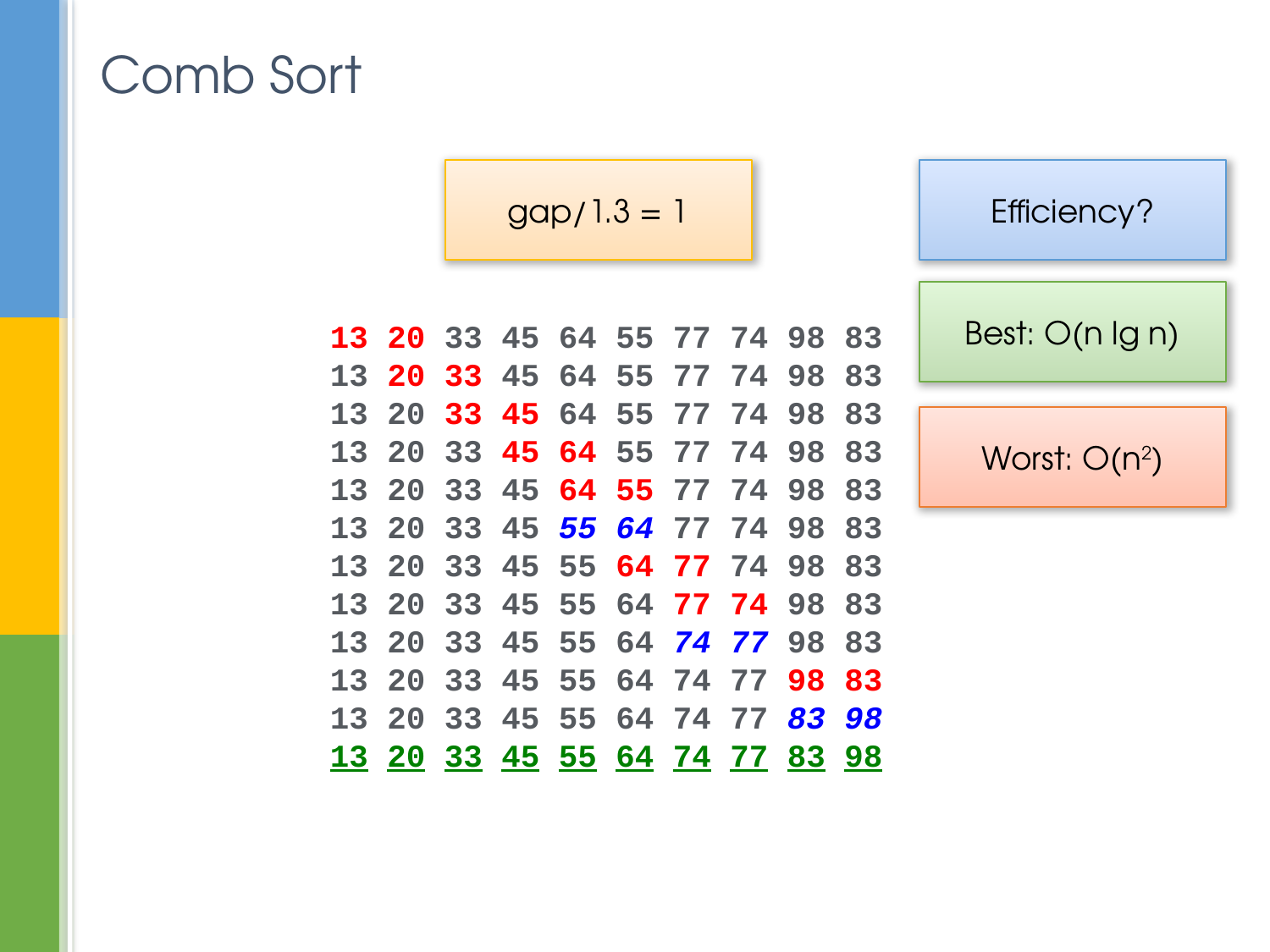

# Comb Sort
gap/1.3 = 1
Efficiency?
Best: O(n lg n)
13 20 33 45 64 55 77 74 98 83
13 20 33 45 64 55 77 74 98 83
13 20 33 45 64 55 77 74 98 83
13 20 33 45 64 55 77 74 98 83
13 20 33 45 64 55 77 74 98 83
13 20 33 45 55 64 77 74 98 83
13 20 33 45 55 64 77 74 98 83
13 20 33 45 55 64 77 74 98 83
13 20 33 45 55 64 74 77 98 83
13 20 33 45 55 64 74 77 98 83
13 20 33 45 55 64 74 77 83 98
13 20 33 45 55 64 74 77 83 98
Worst: O(n2)